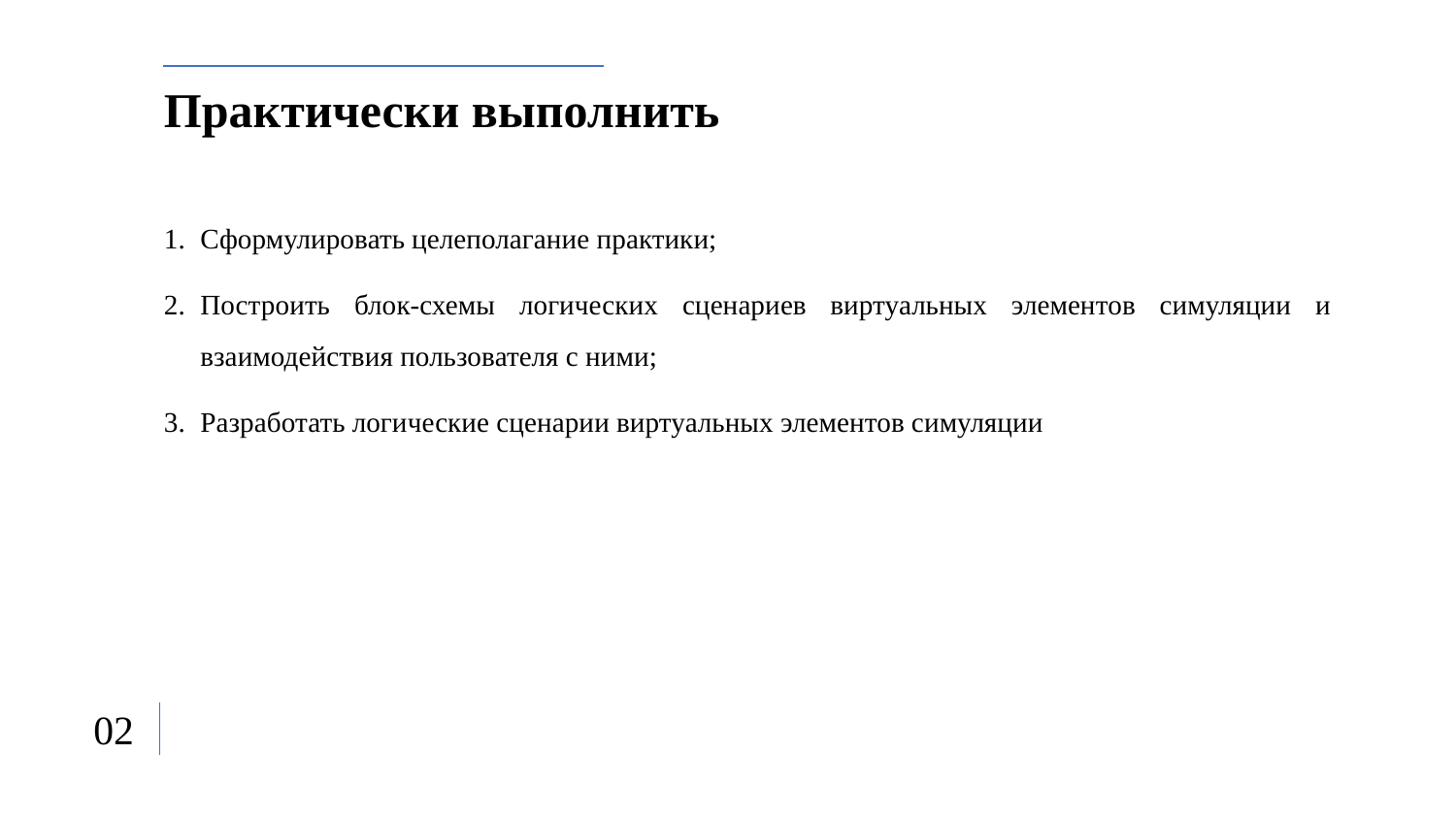

Практически выполнить
Сформулировать целеполагание практики;
Построить блок-схемы логических сценариев виртуальных элементов симуляции и взаимодействия пользователя с ними;
Разработать логические сценарии виртуальных элементов симуляции
02